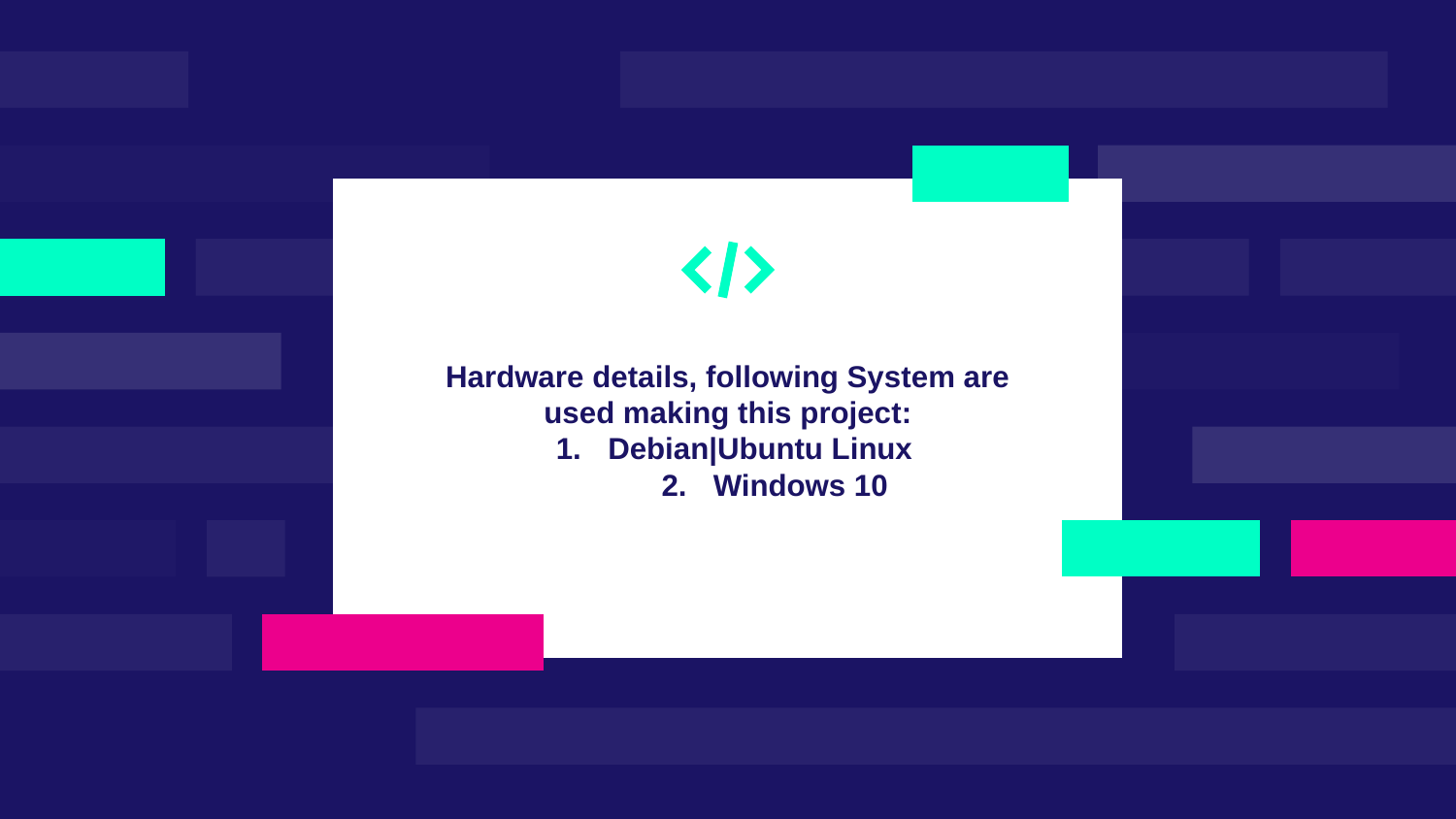

Hardware details, following System are used making this project:
Debian|Ubuntu Linux
Windows 10